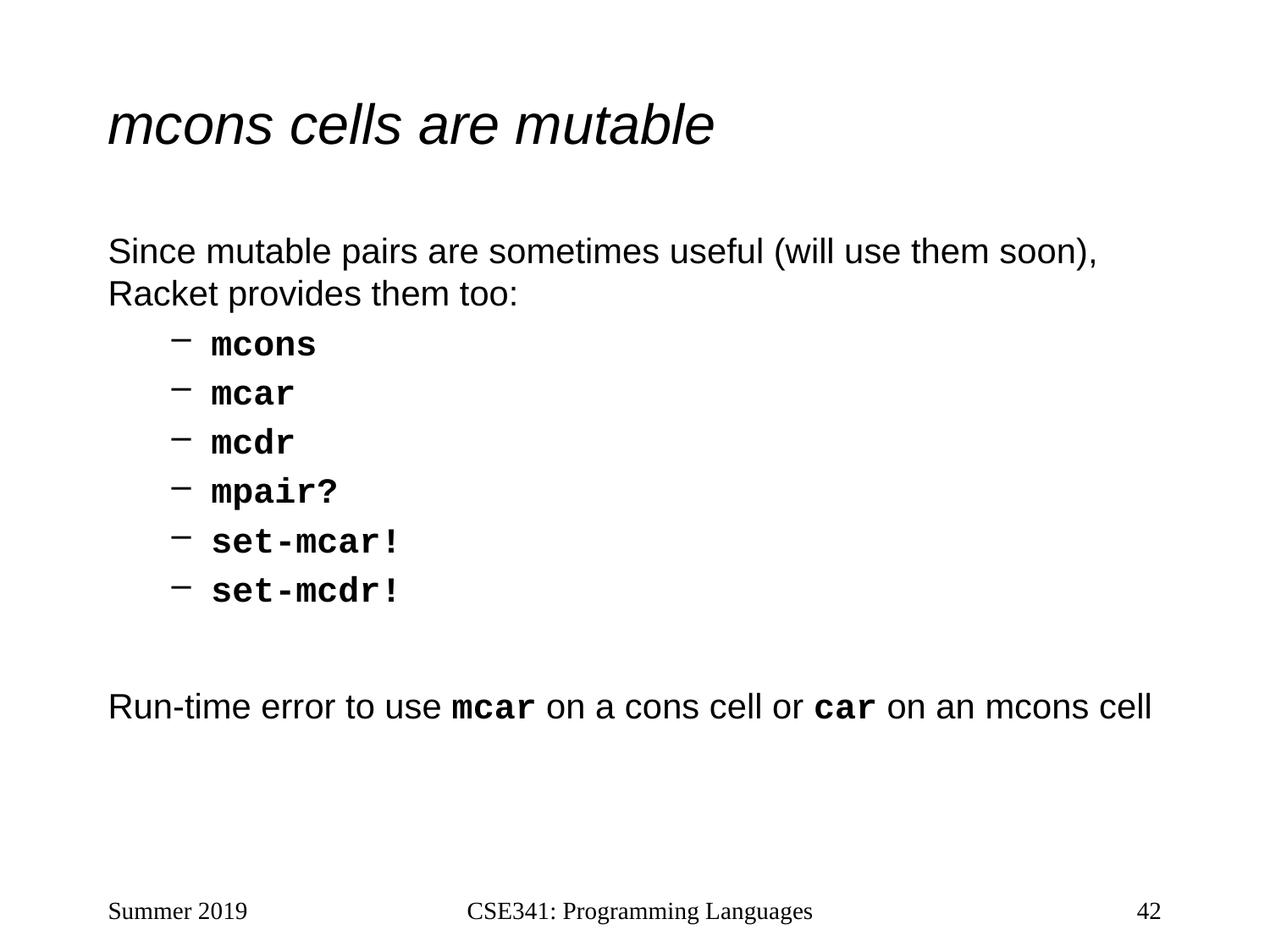

# mcons cells are mutable
Since mutable pairs are sometimes useful (will use them soon), Racket provides them too:
mcons
mcar
mcdr
mpair?
set-mcar!
set-mcdr!

Run-time error to use mcar on a cons cell or car on an mcons cell
Summer 2019
CSE341: Programming Languages
42